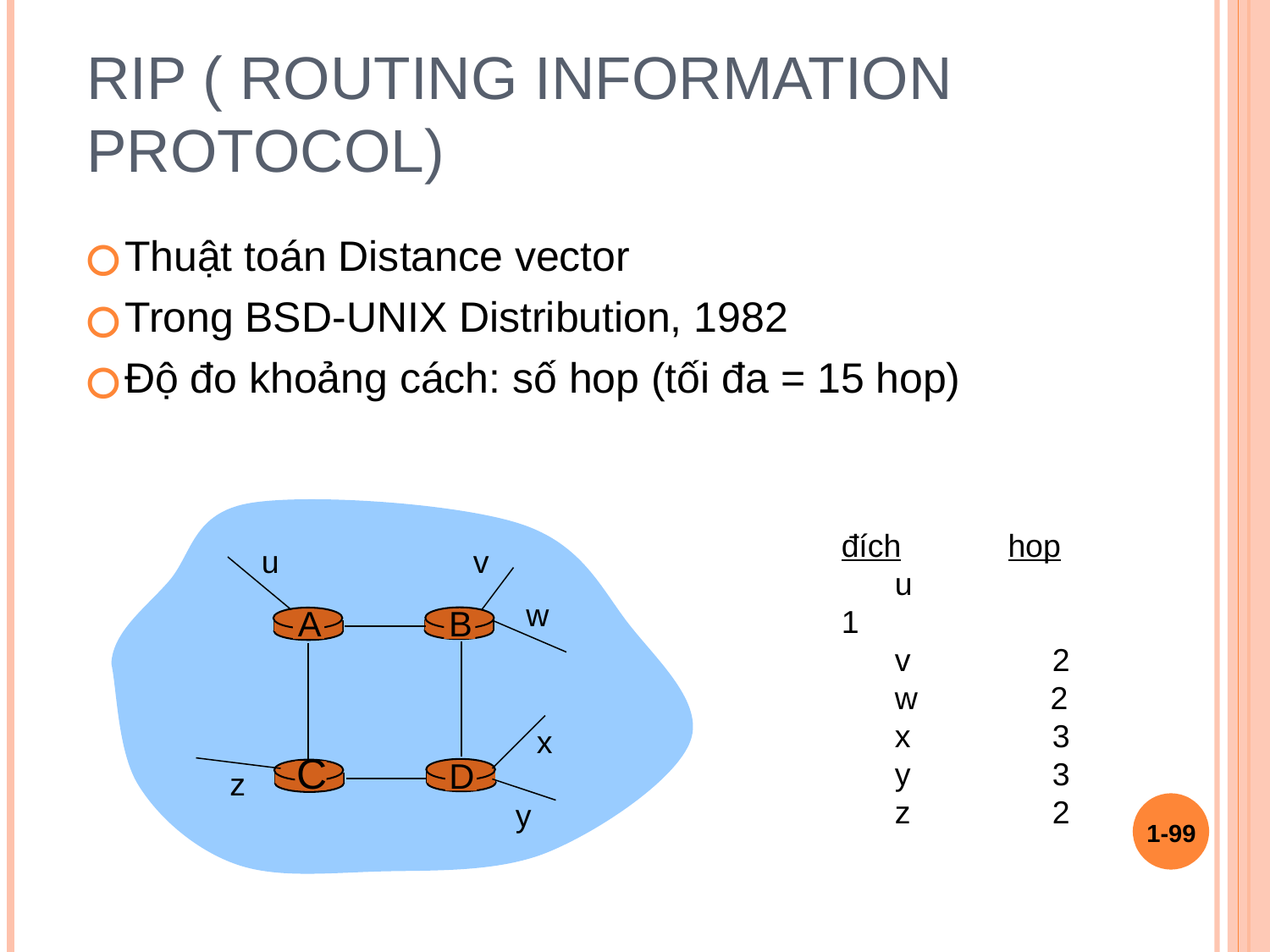

# RIP ( Routing Information Protocol)
Thuật toán Distance vector
Trong BSD-UNIX Distribution, 1982
Độ đo khoảng cách: số hop (tối đa = 15 hop)

u
v
w
A

B

x
C

D

z

y
đích            hop
      u                1
      v                2
      w               2
      x                3
      y                3
      z                2

1-99